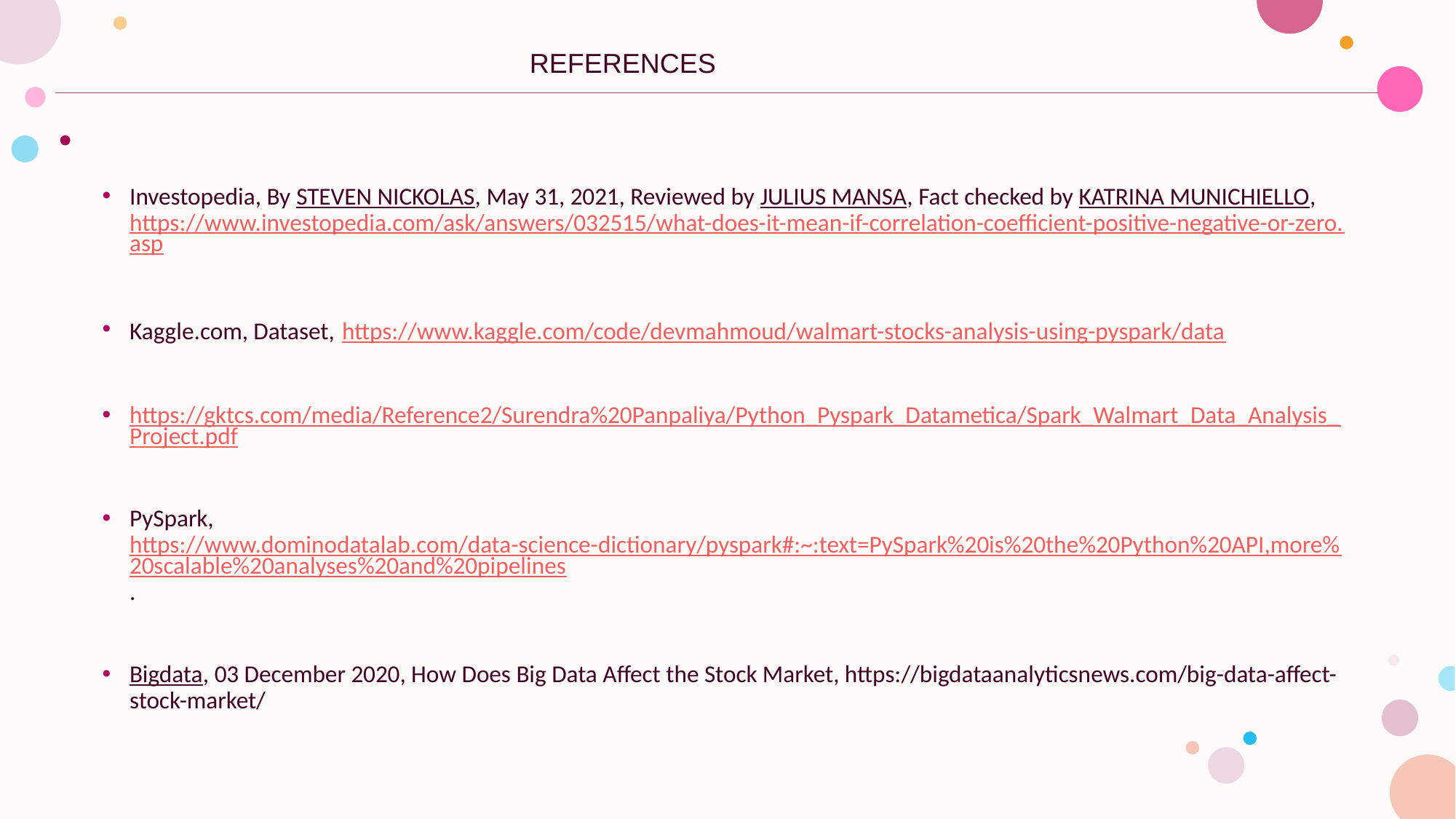

# REFERENCES
Investopedia, By STEVEN NICKOLAS, May 31, 2021, Reviewed by JULIUS MANSA, Fact checked by KATRINA MUNICHIELLO, https://www.investopedia.com/ask/answers/032515/what-does-it-mean-if-correlation-coefficient-positive-negative-or-zero.asp

Kaggle.com, Dataset, https://www.kaggle.com/code/devmahmoud/walmart-stocks-analysis-using-pyspark/data

https://gktcs.com/media/Reference2/Surendra%20Panpaliya/Python_Pyspark_Datametica/Spark_Walmart_Data_Analysis_Project.pdf

PySpark, https://www.dominodatalab.com/data-science-dictionary/pyspark#:~:text=PySpark%20is%20the%20Python%20API,more%20scalable%20analyses%20and%20pipelines.

Bigdata, 03 December 2020, How Does Big Data Affect the Stock Market, https://bigdataanalyticsnews.com/big-data-affect-stock-market/